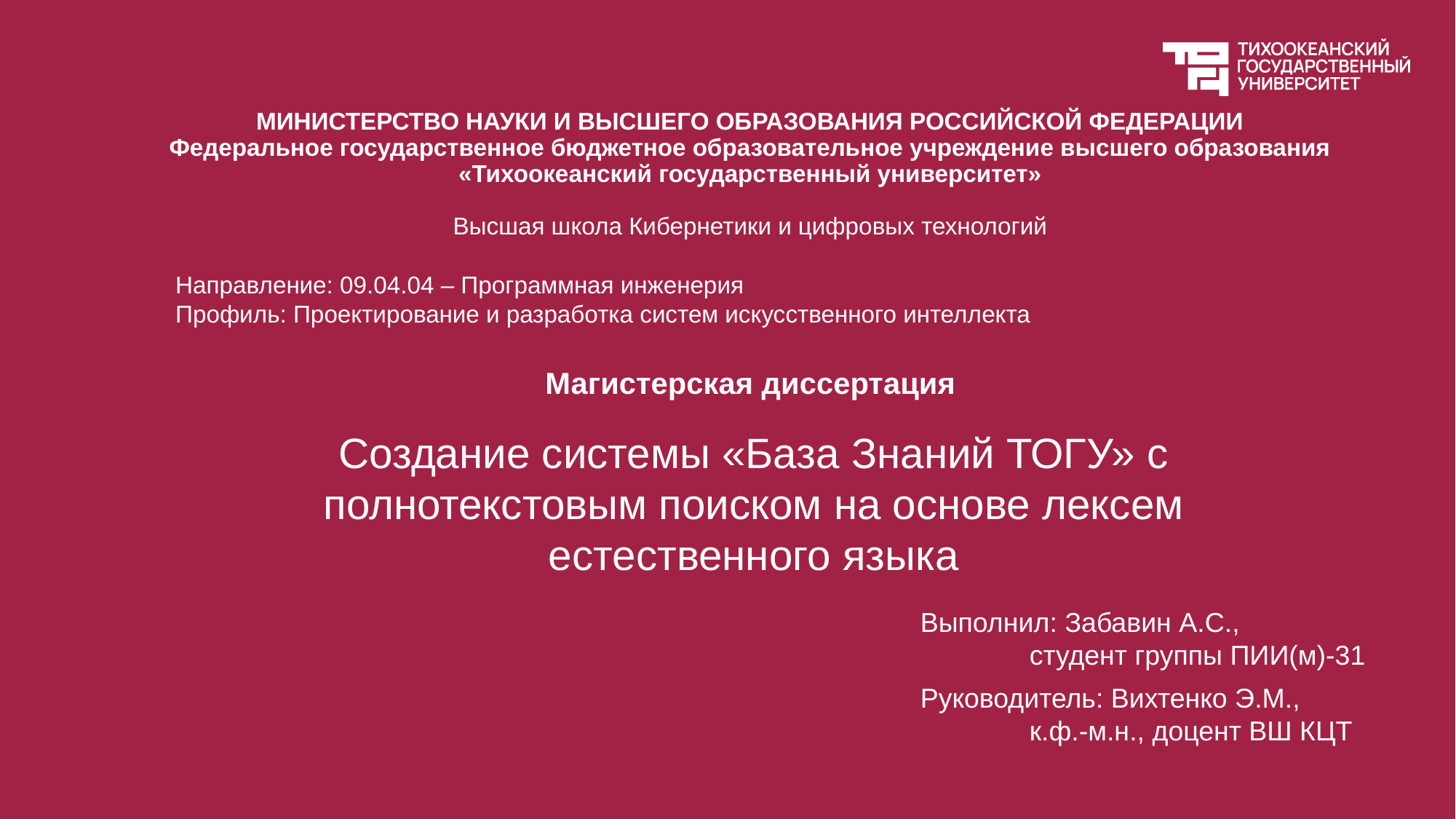

# Министерство науки и высшего образования Российской Федерации Федеральное государственное бюджетное образовательное учреждение высшего образования «Тихоокеанский государственный университет» Высшая школа Кибернетики и цифровых технологий
Направление: 09.04.04 – Программная инженерия
Профиль: Проектирование и разработка систем искусственного интеллекта
Магистерская диссертация
Создание системы «База Знаний ТОГУ» с полнотекстовым поиском на основе лексем естественного языка
Выполнил: Забавин А.С.,
	студент группы ПИИ(м)-31
Руководитель: Вихтенко Э.М.,
	к.ф.-м.н., доцент ВШ КЦТ